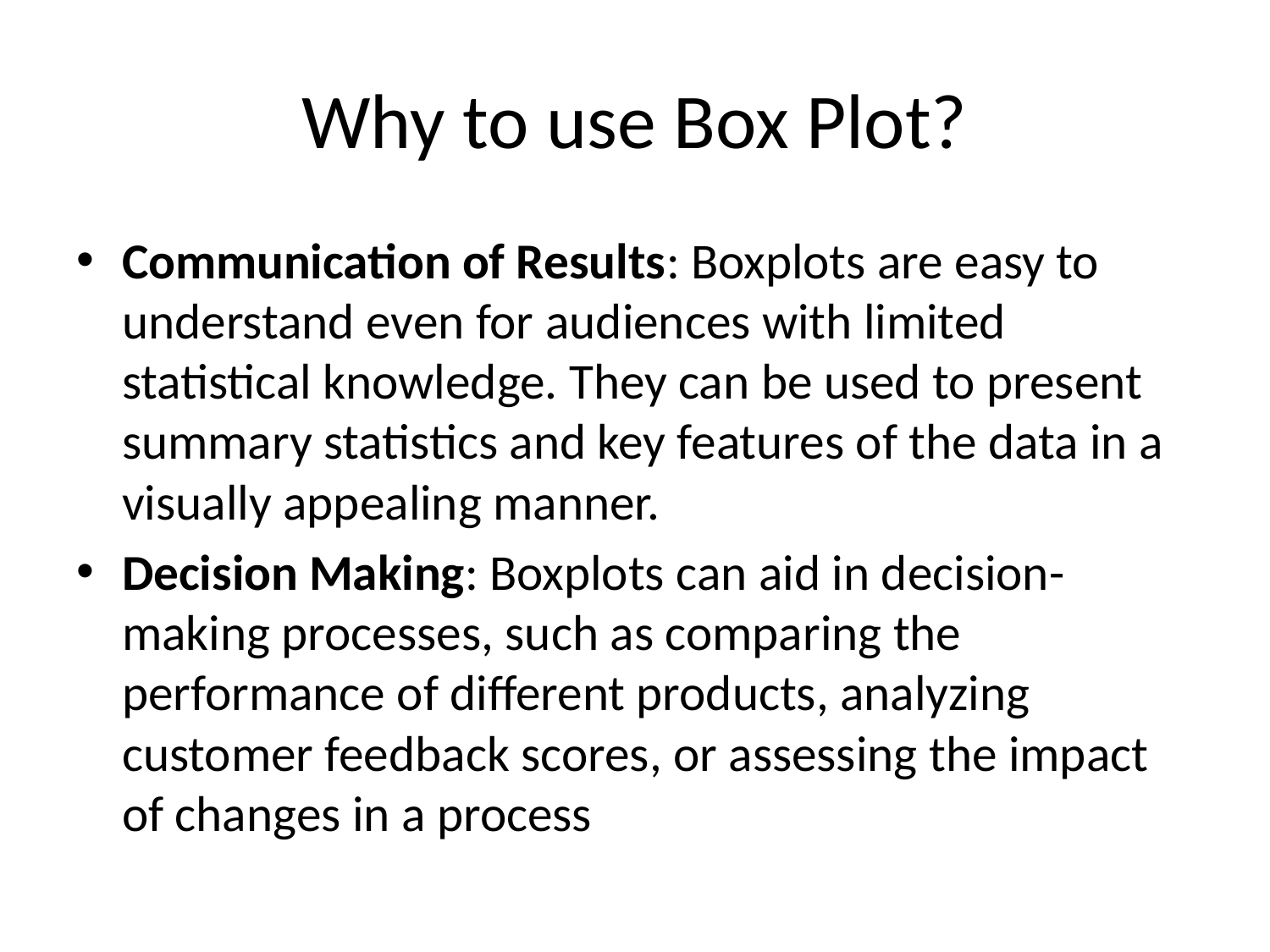

# Why to use Box Plot?
Communication of Results: Boxplots are easy to understand even for audiences with limited statistical knowledge. They can be used to present summary statistics and key features of the data in a visually appealing manner.
Decision Making: Boxplots can aid in decision-making processes, such as comparing the performance of different products, analyzing customer feedback scores, or assessing the impact of changes in a process